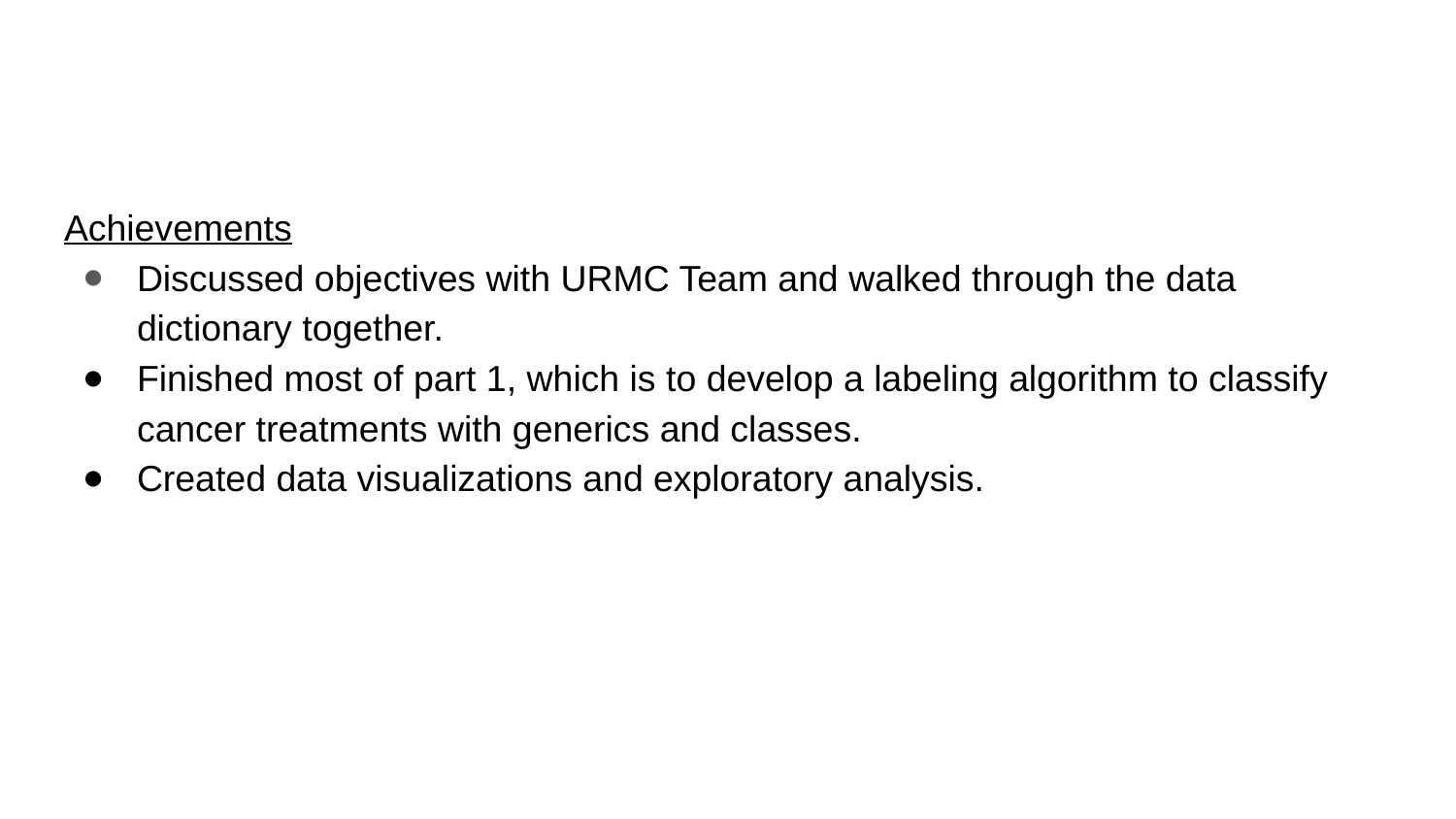

Achievements
Discussed objectives with URMC Team and walked through the data dictionary together.
Finished most of part 1, which is to develop a labeling algorithm to classify cancer treatments with generics and classes.
Created data visualizations and exploratory analysis.